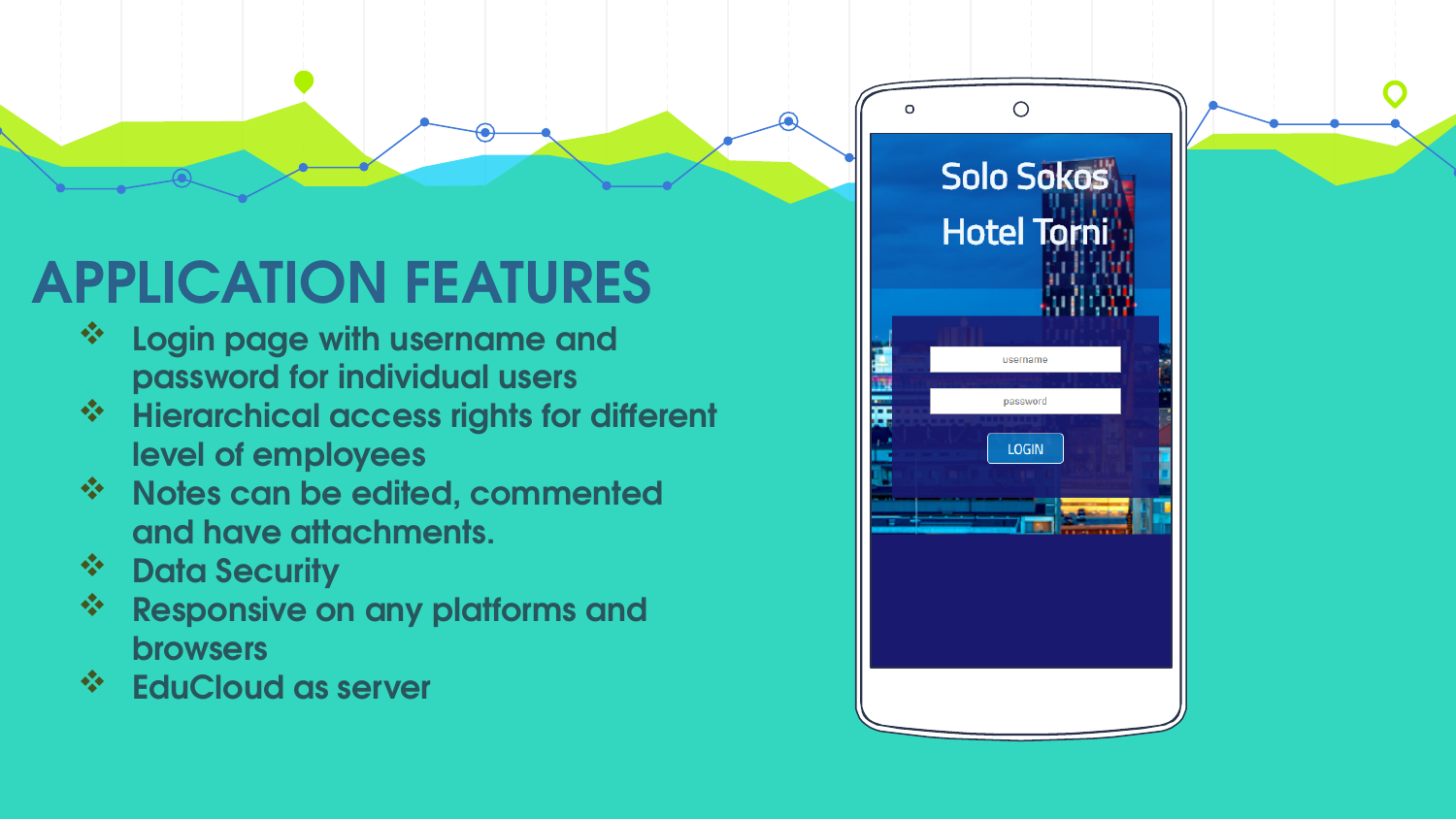

APPLICATION FEATURES
Login page with username and password for individual users
Hierarchical access rights for different level of employees
Notes can be edited, commented and have attachments.
Data Security
Responsive on any platforms and browsers
EduCloud as server